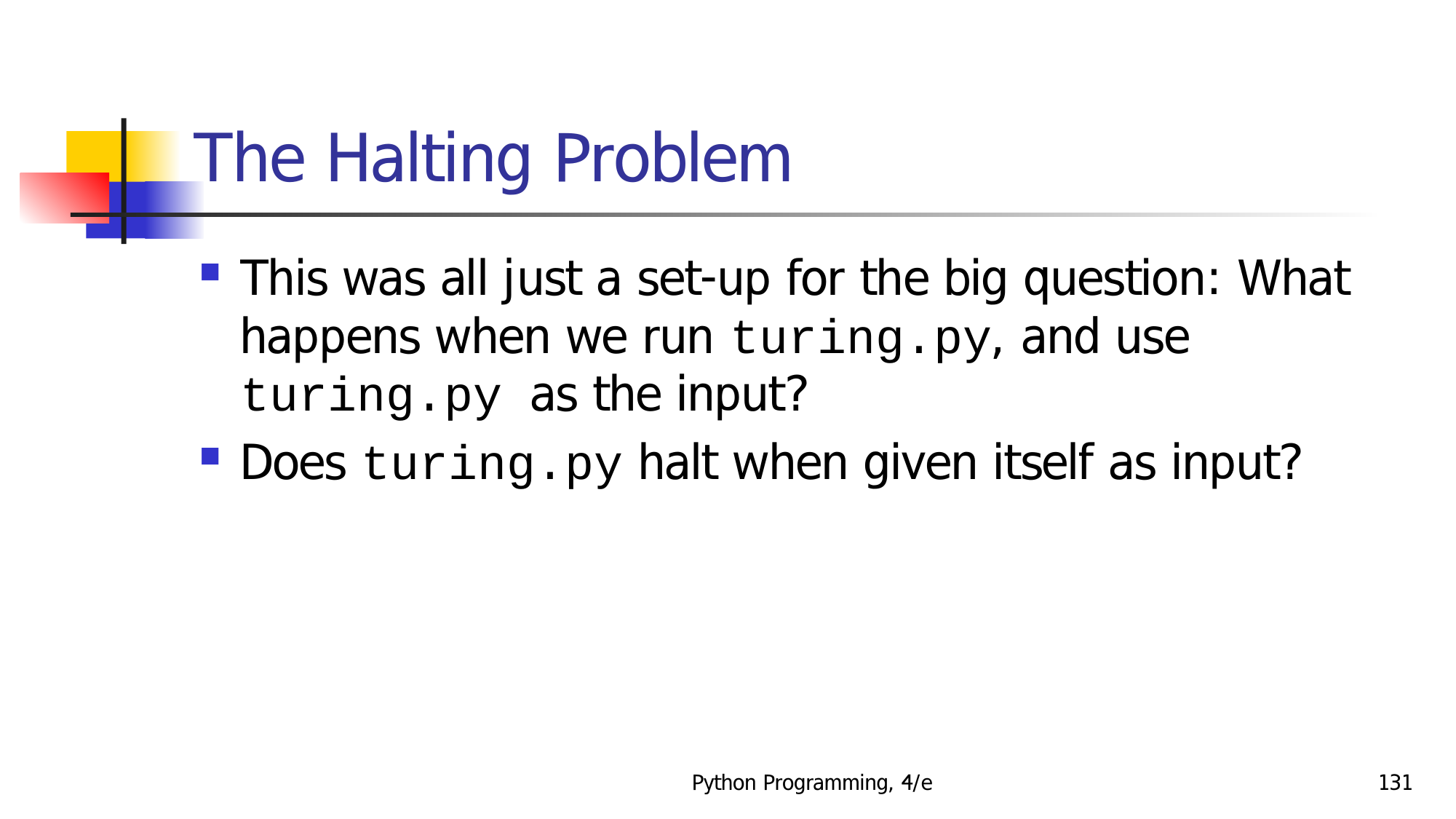

# The Halting Problem
This was all just a set-up for the big question: What happens when we run turing.py, and use turing.py as the input?
Does turing.py halt when given itself as input?
Python Programming, 4/e
131